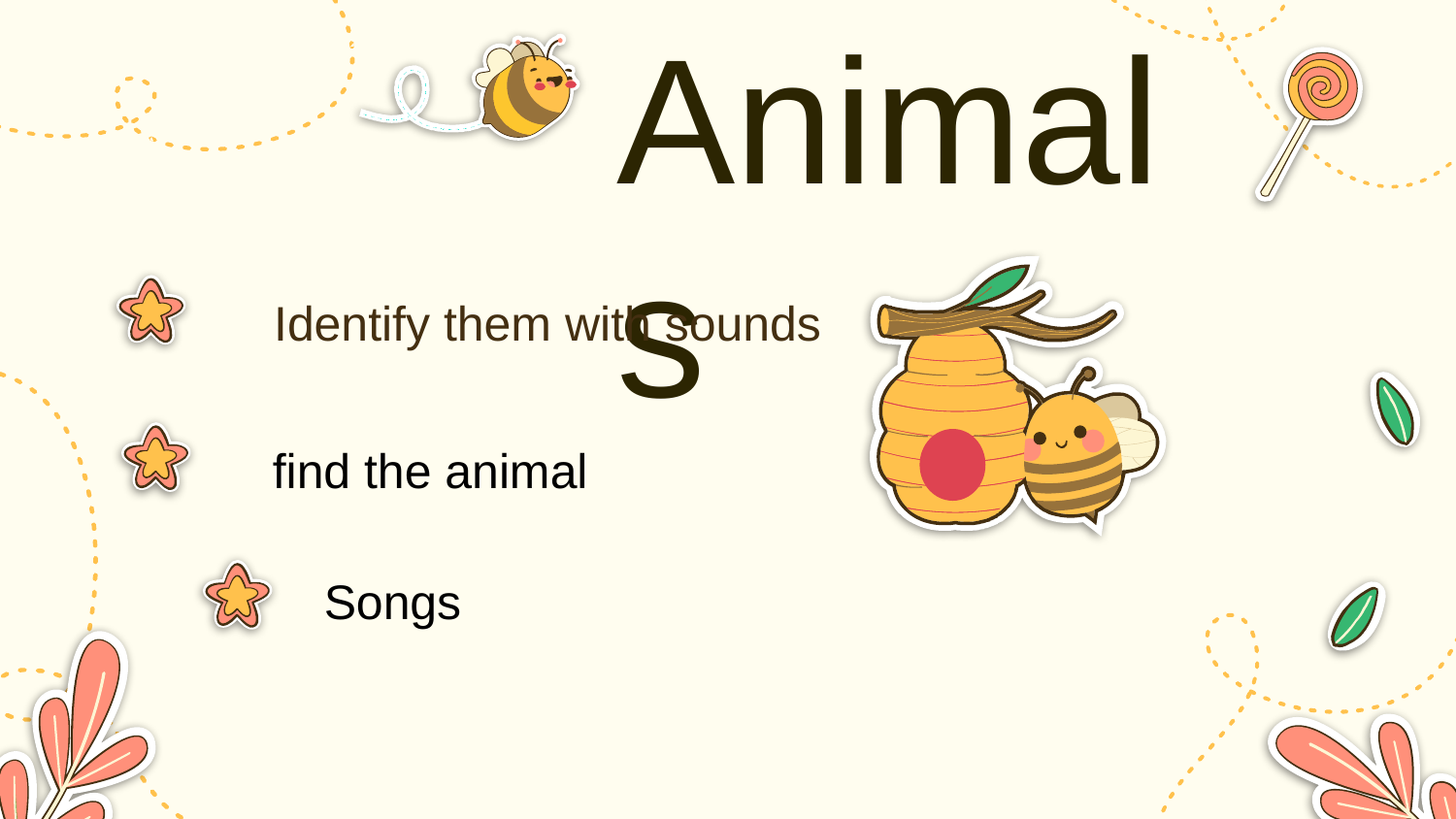

# Animals

Identify them with sounds

find the animal

Songs